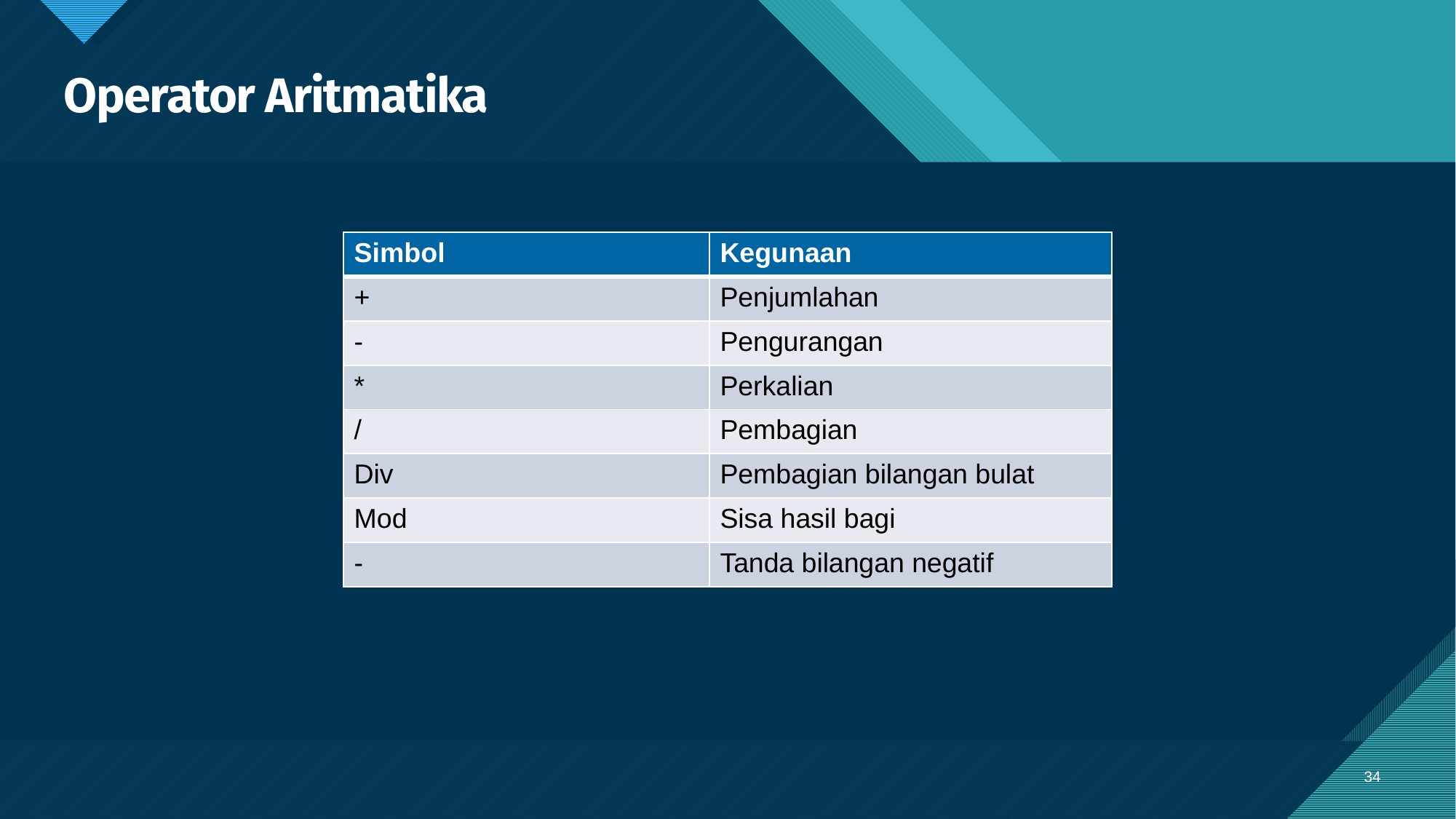

# Operator Aritmatika
| Simbol | Kegunaan |
| --- | --- |
| + | Penjumlahan |
| - | Pengurangan |
| \* | Perkalian |
| / | Pembagian |
| Div | Pembagian bilangan bulat |
| Mod | Sisa hasil bagi |
| - | Tanda bilangan negatif |
34